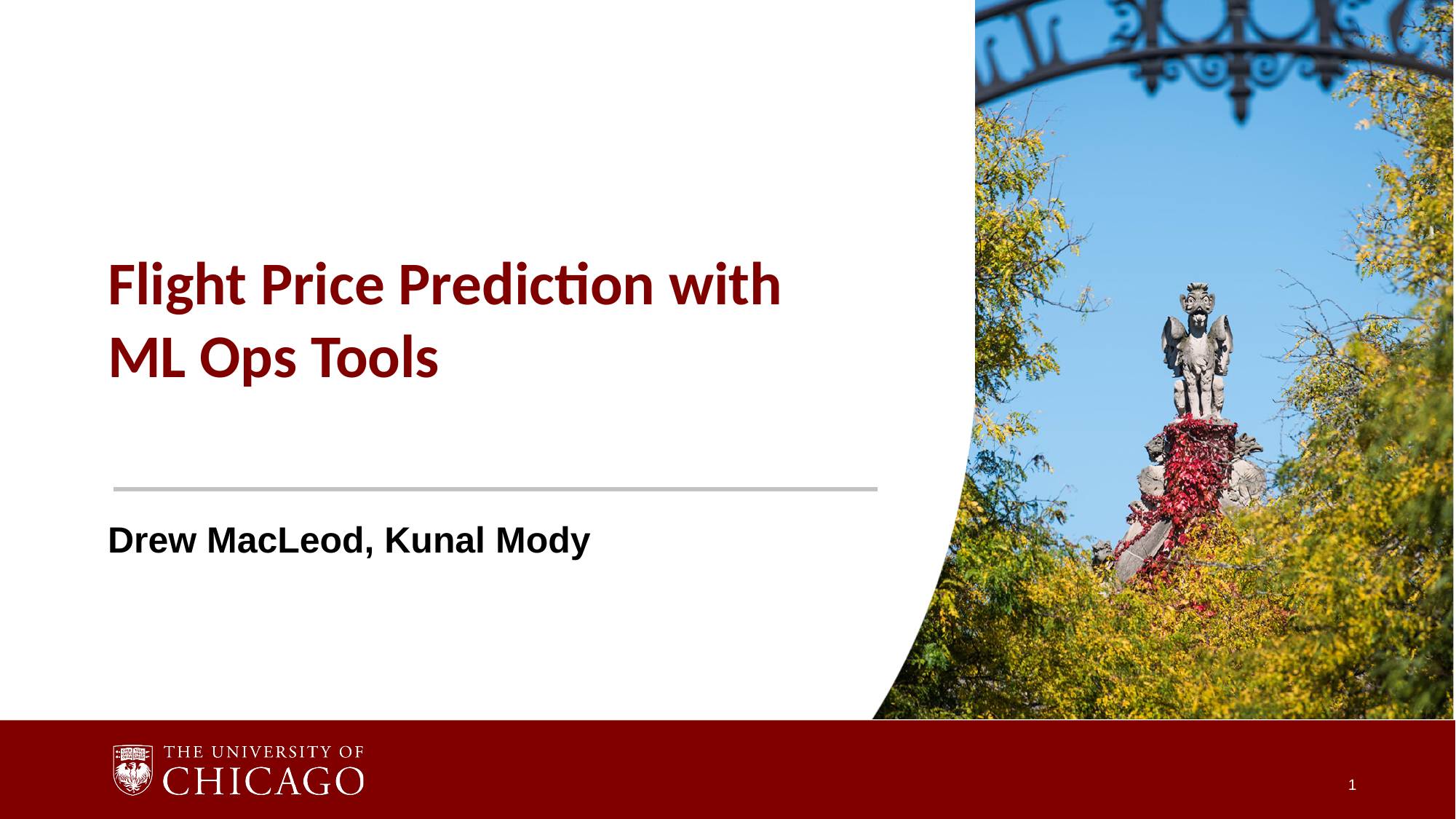

Flight Price Prediction with ML Ops Tools
Drew MacLeod, Kunal Mody
1